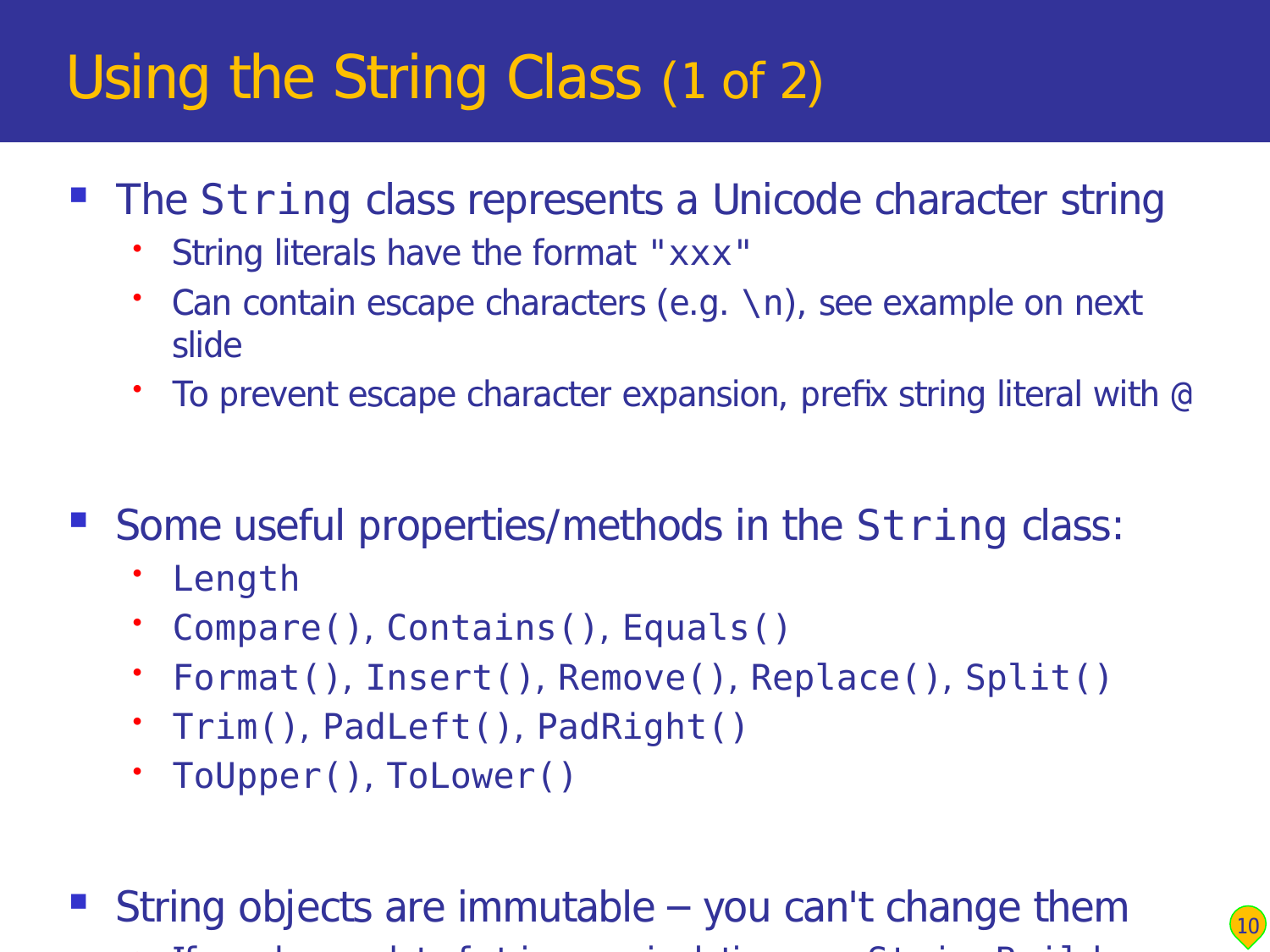

# Using the String Class (1 of 2)
The String class represents a Unicode character string
String literals have the format "xxx"
Can contain escape characters (e.g. \n), see example on next slide
To prevent escape character expansion, prefix string literal with @

Some useful properties/methods in the String class:
Length
Compare(), Contains(), Equals()
Format(), Insert(), Remove(), Replace(), Split()
Trim(), PadLeft(), PadRight()
ToUpper(), ToLower()

String objects are immutable – you can't change them
If you have a lot of string manipulation, use StringBuilder

10